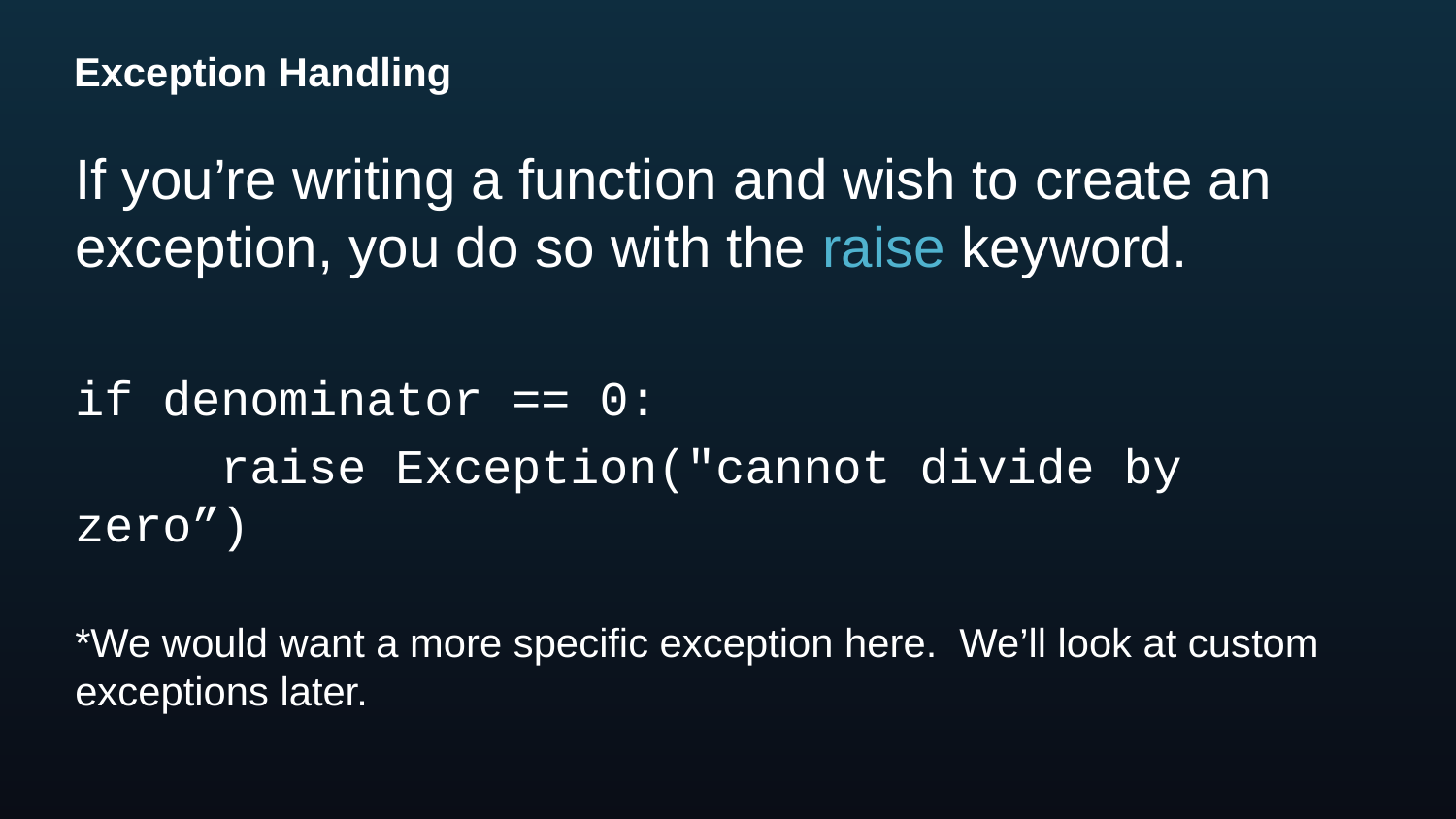

# Exception Handling
If you’re writing a function and wish to create an exception, you do so with the raise keyword.

if denominator == 0:
	raise Exception("cannot divide by zero”)

*We would want a more specific exception here.  We’ll look at custom exceptions later.